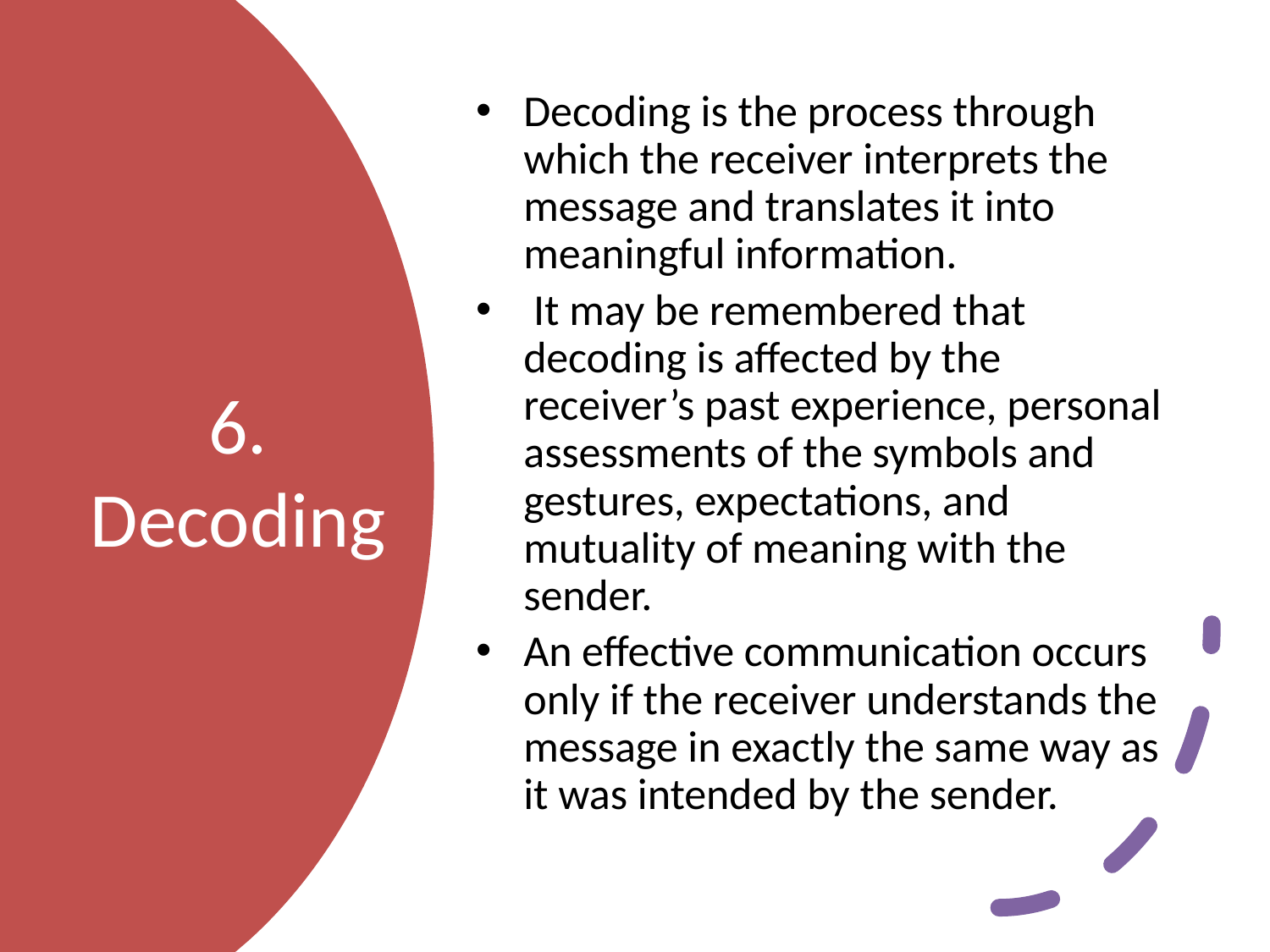

Decoding is the process through which the receiver interprets the message and translates it into meaningful information.
 It may be remembered that decoding is affected by the receiver’s past experience, personal assessments of the symbols and gestures, expectations, and mutuality of meaning with the sender.
An effective communication occurs only if the receiver understands the message in exactly the same way as it was intended by the sender.

# 6. Decoding